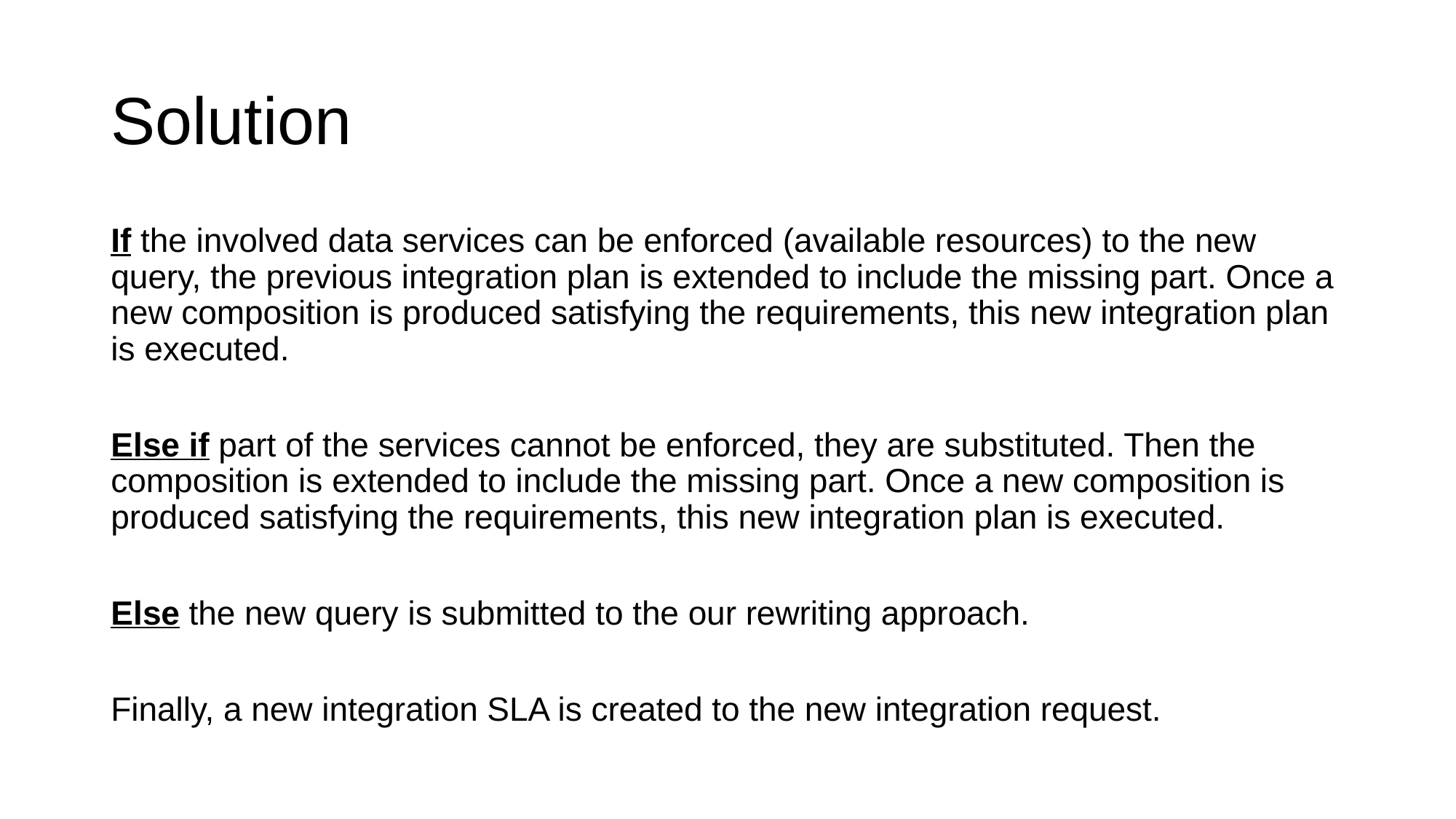

# Solution
If the involved data services can be enforced (available resources) to the new query, the previous integration plan is extended to include the missing part. Once a new composition is produced satisfying the requirements, this new integration plan is executed.

Else if part of the services cannot be enforced, they are substituted. Then the composition is extended to include the missing part. Once a new composition is produced satisfying the requirements, this new integration plan is executed.

Else the new query is submitted to the our rewriting approach.

Finally, a new integration SLA is created to the new integration request.